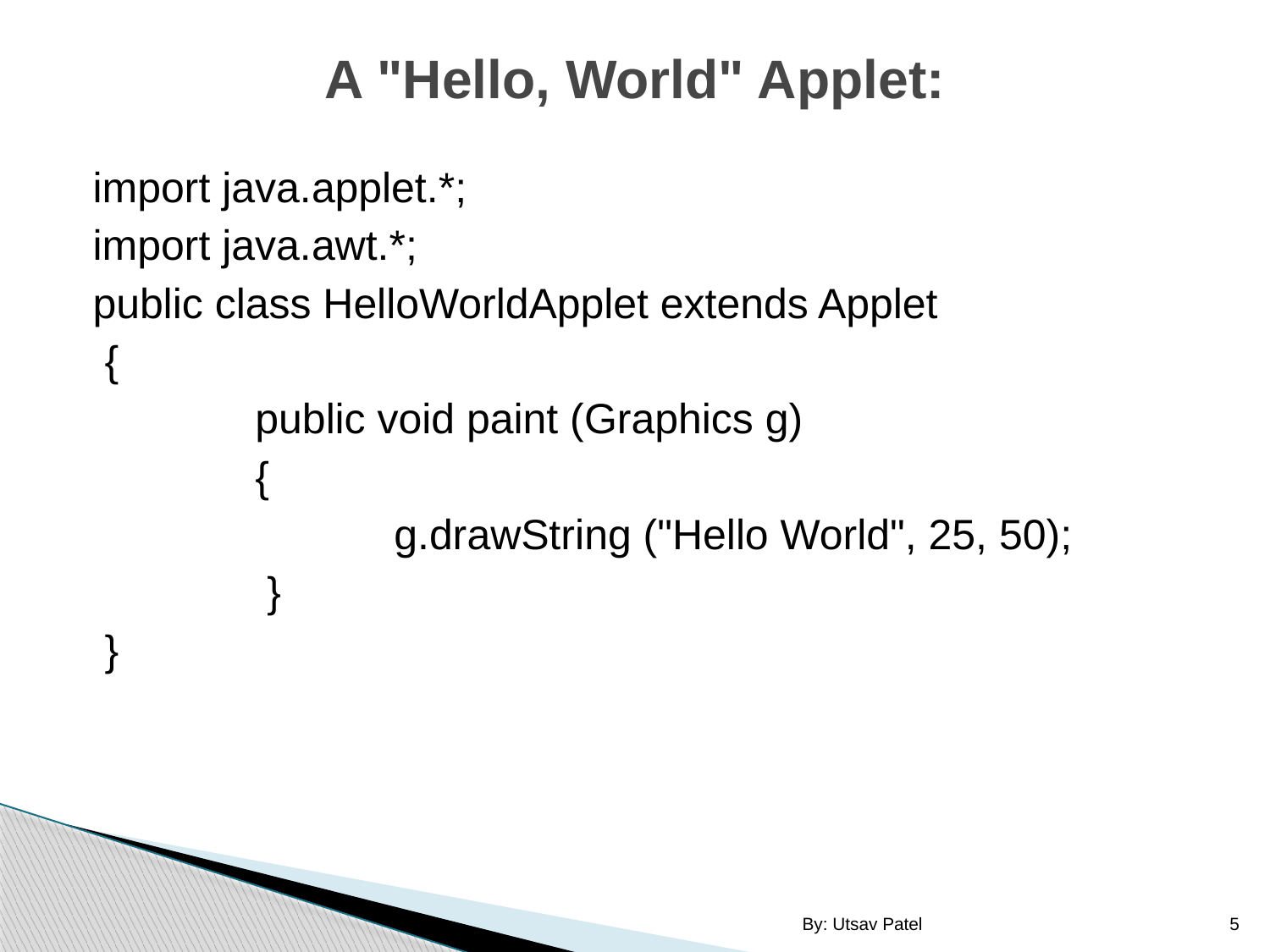

# A "Hello, World" Applet:

import java.applet.*;
import java.awt.*;
public class HelloWorldApplet extends Applet
 {
		public void paint (Graphics g)
		{
			 g.drawString ("Hello World", 25, 50);
		 }
 }
By: Utsav Patel
5